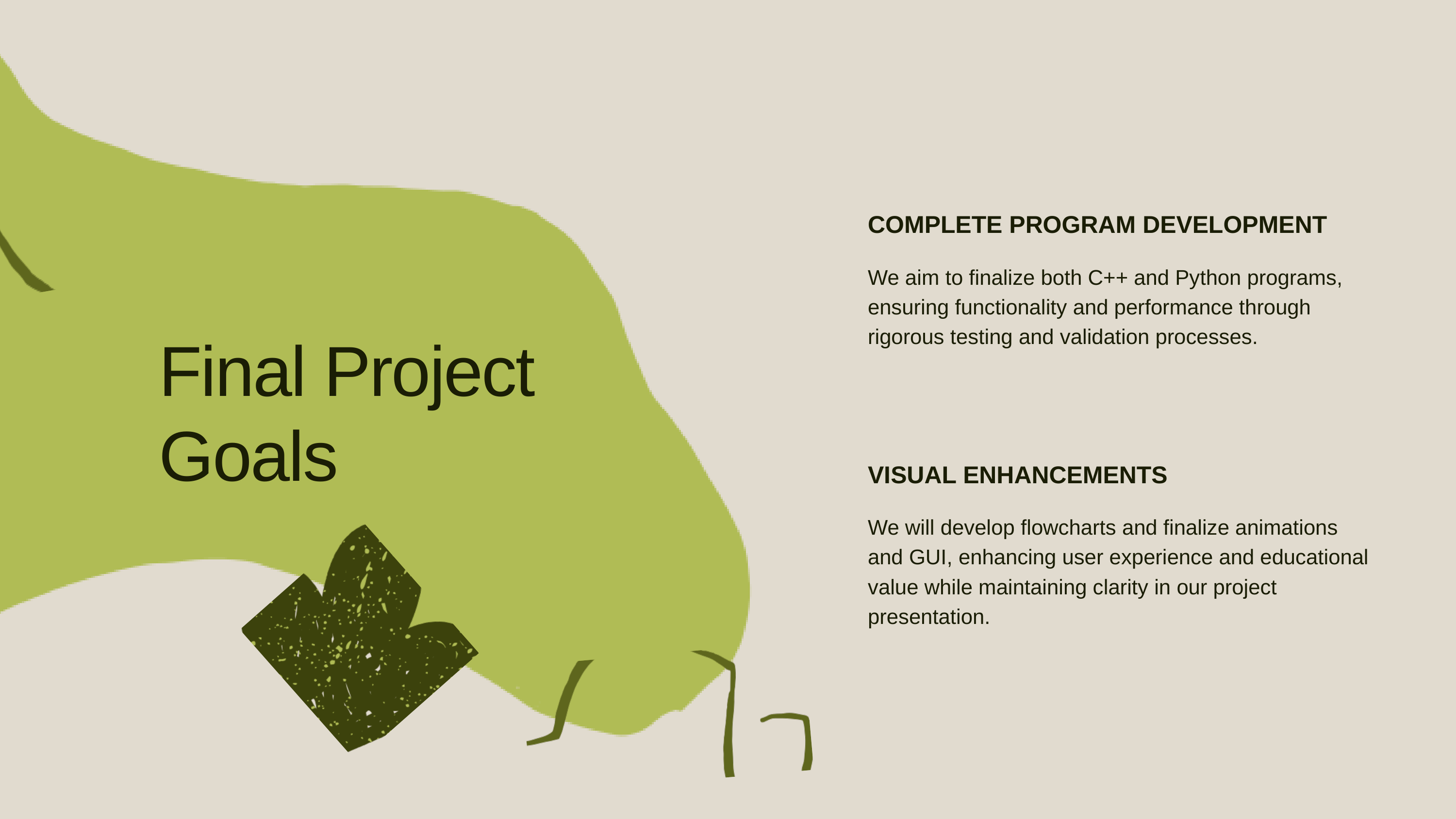

COMPLETE PROGRAM DEVELOPMENT
We aim to finalize both C++ and Python programs, ensuring functionality and performance through rigorous testing and validation processes.
Final Project Goals
VISUAL ENHANCEMENTS
We will develop flowcharts and finalize animations and GUI, enhancing user experience and educational value while maintaining clarity in our project presentation.